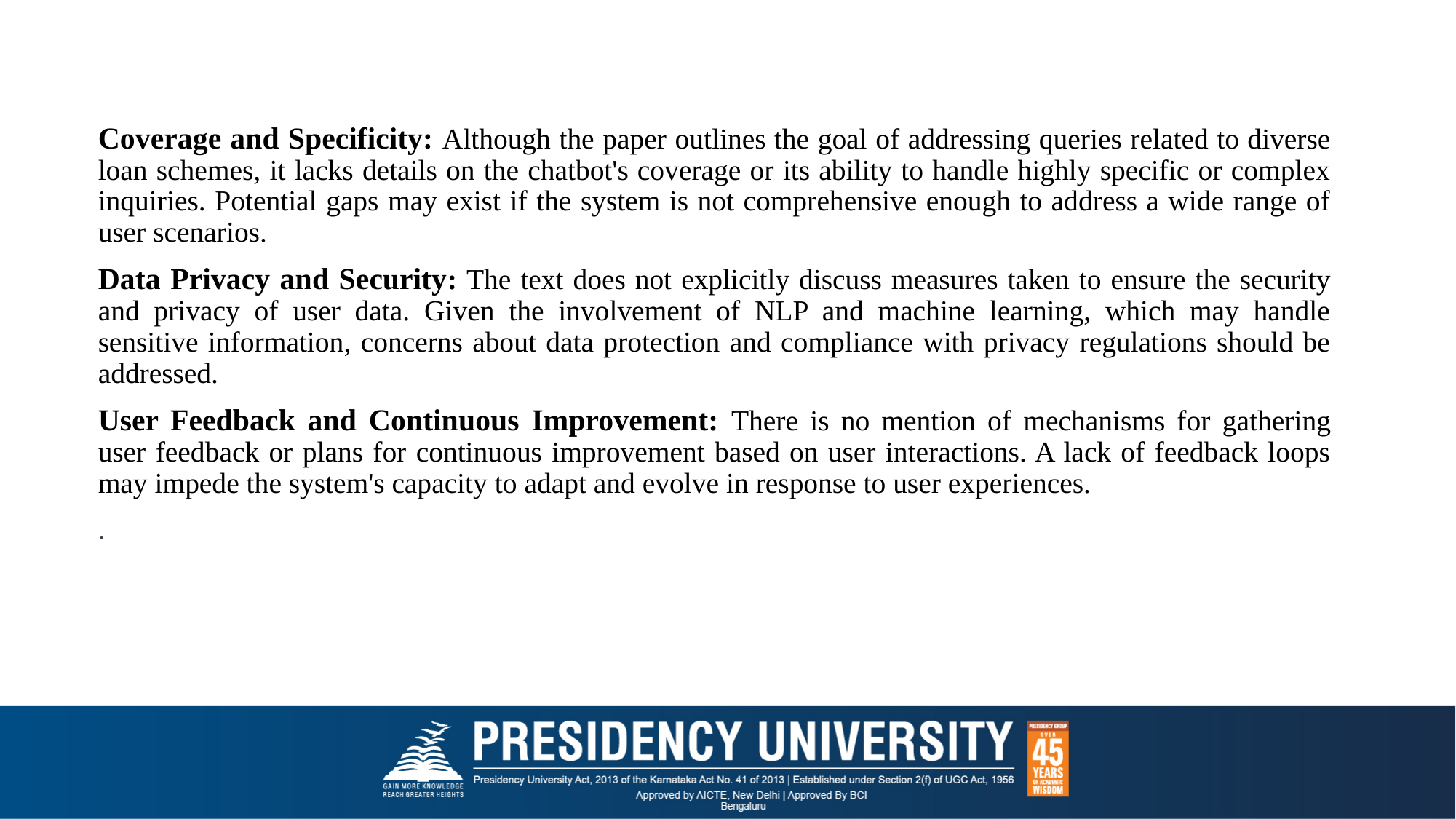

#
Coverage and Specificity: Although the paper outlines the goal of addressing queries related to diverse loan schemes, it lacks details on the chatbot's coverage or its ability to handle highly specific or complex inquiries. Potential gaps may exist if the system is not comprehensive enough to address a wide range of user scenarios.
Data Privacy and Security: The text does not explicitly discuss measures taken to ensure the security and privacy of user data. Given the involvement of NLP and machine learning, which may handle sensitive information, concerns about data protection and compliance with privacy regulations should be addressed.
User Feedback and Continuous Improvement: There is no mention of mechanisms for gathering user feedback or plans for continuous improvement based on user interactions. A lack of feedback loops may impede the system's capacity to adapt and evolve in response to user experiences.
.